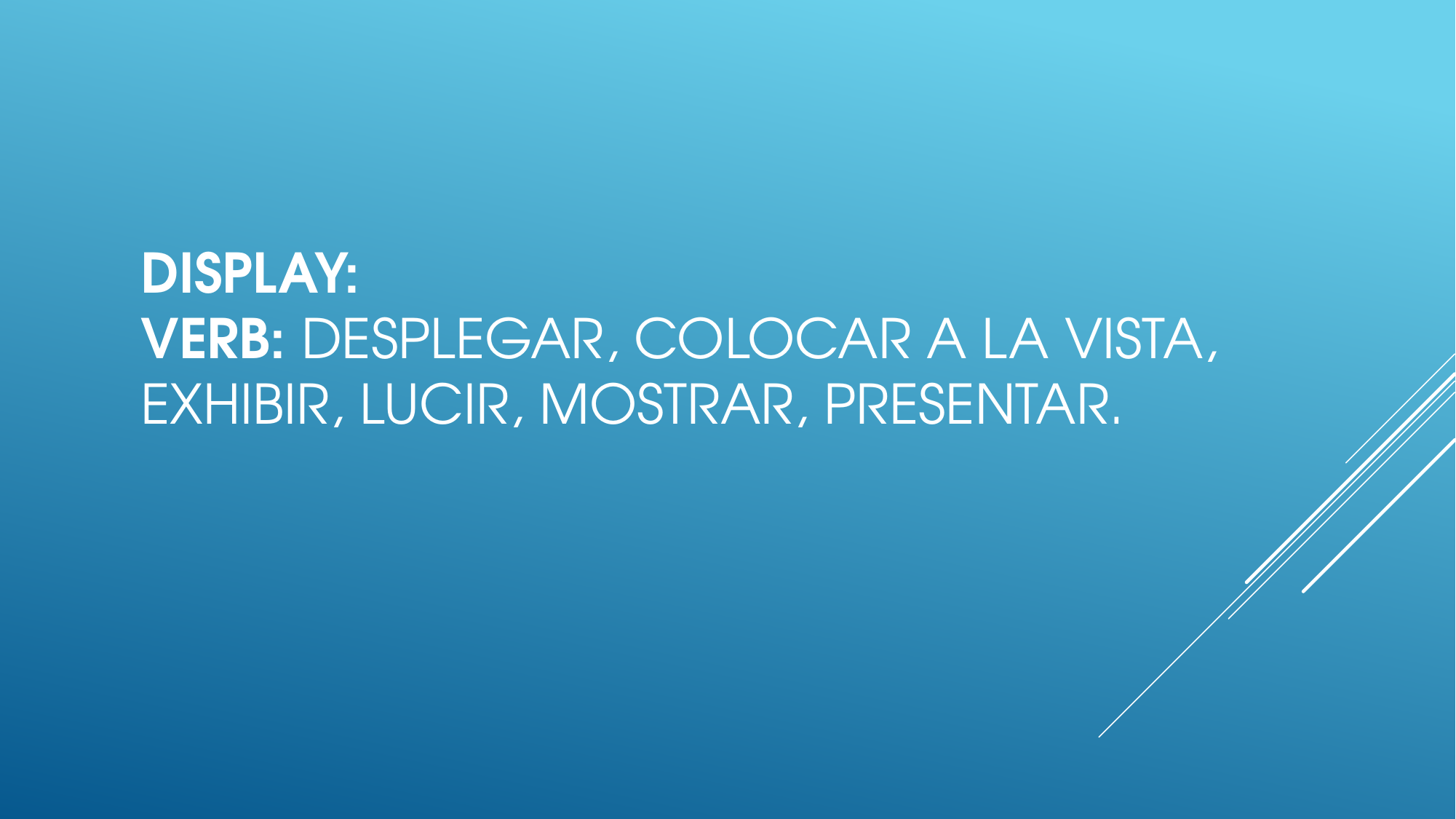

# Display: Verb: desplegar, colocar a la vista, exhibir, lucir, mostrar, presentar.